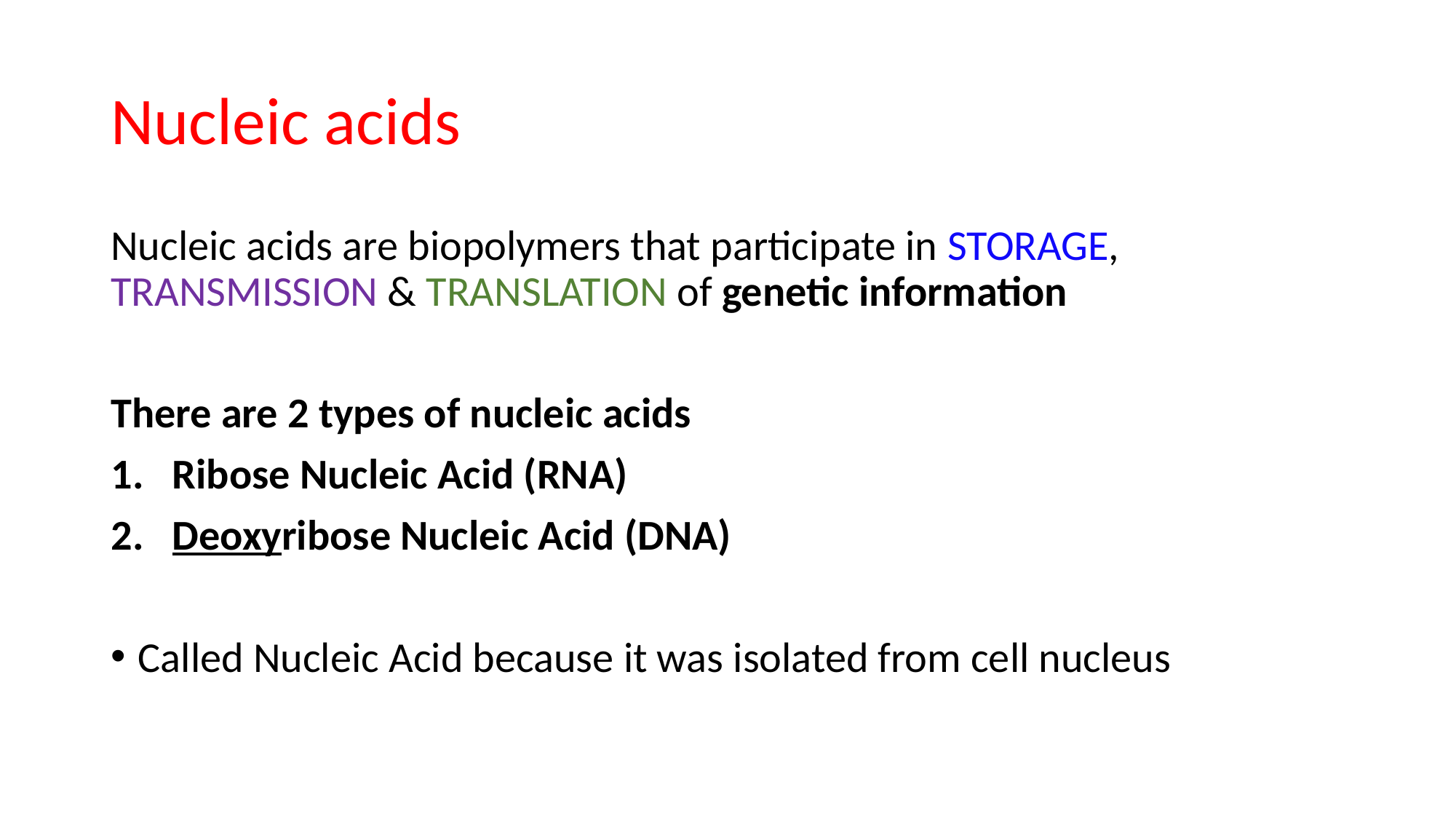

# Nucleic acids
Nucleic acids are biopolymers that participate in STORAGE, TRANSMISSION & TRANSLATION of genetic information

There are 2 types of nucleic acids
Ribose Nucleic Acid (RNA)
Deoxyribose Nucleic Acid (DNA)

Called Nucleic Acid because it was isolated from cell nucleus